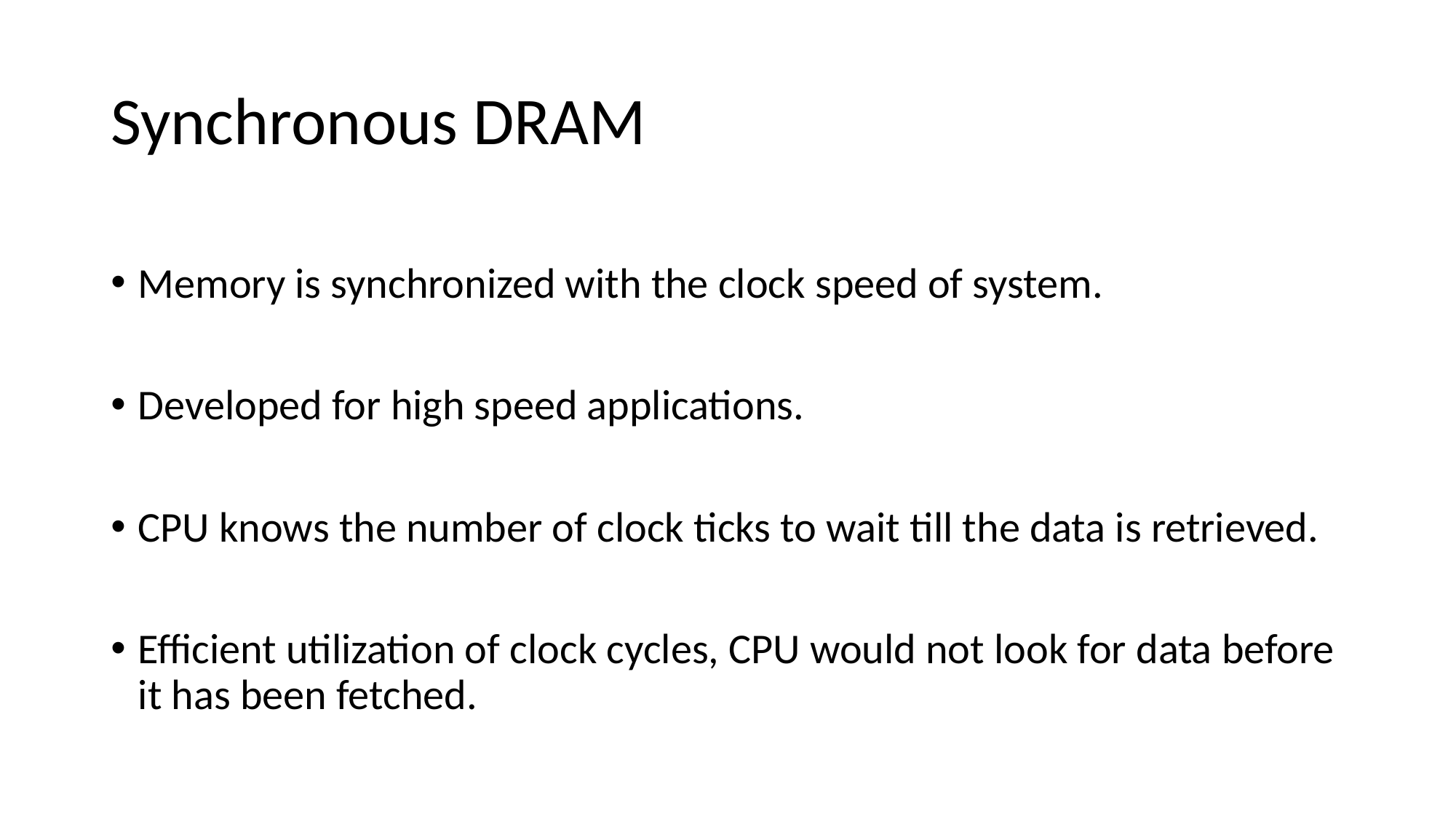

# Synchronous DRAM
Memory is synchronized with the clock speed of system.

Developed for high speed applications.

CPU knows the number of clock ticks to wait till the data is retrieved.

Efficient utilization of clock cycles, CPU would not look for data before it has been fetched.